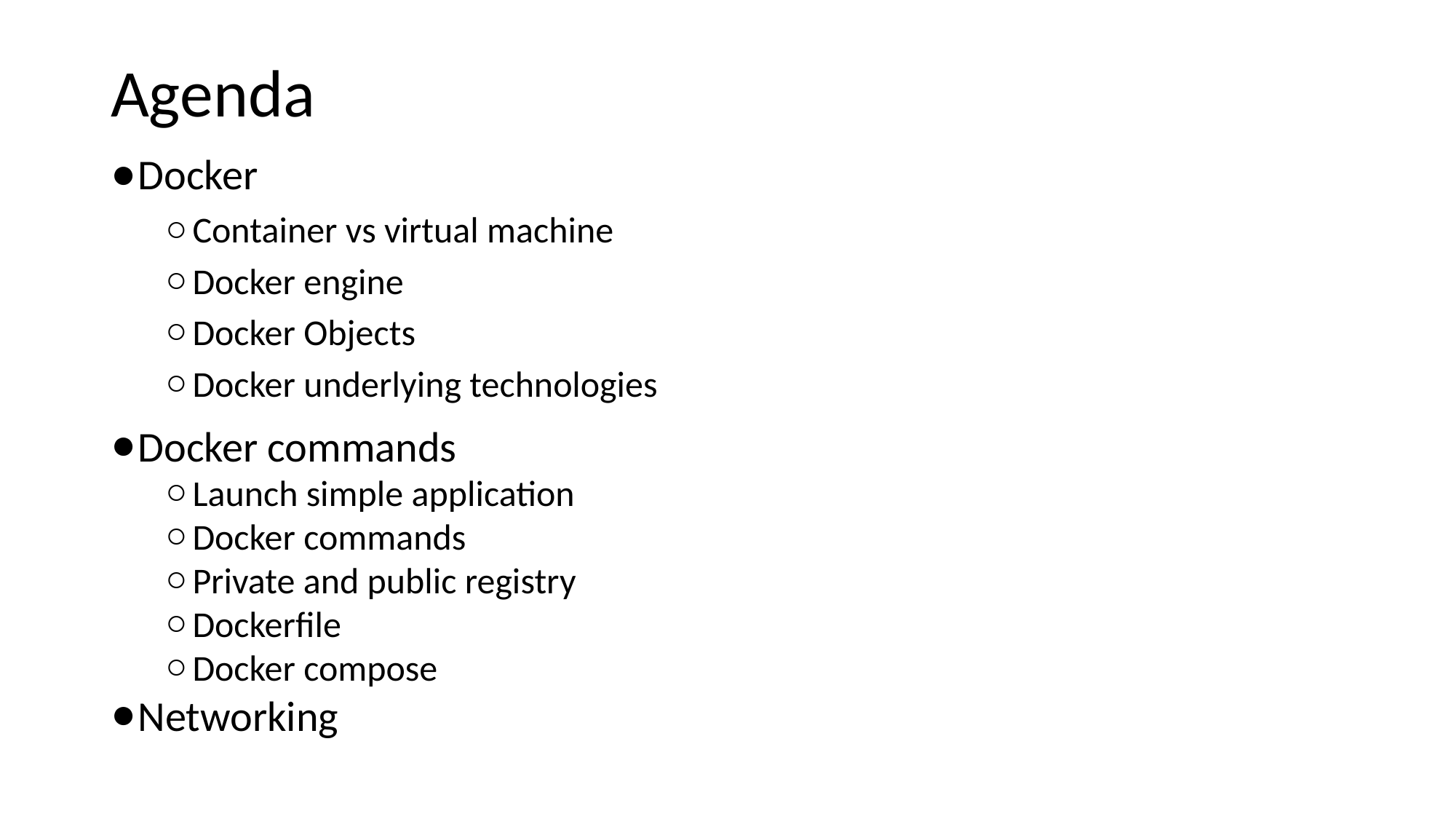

Agenda
Docker
Container vs virtual machine
Docker engine
Docker Objects
Docker underlying technologies
Docker commands
Launch simple application
Docker commands
Private and public registry
Dockerfile
Docker compose
Networking